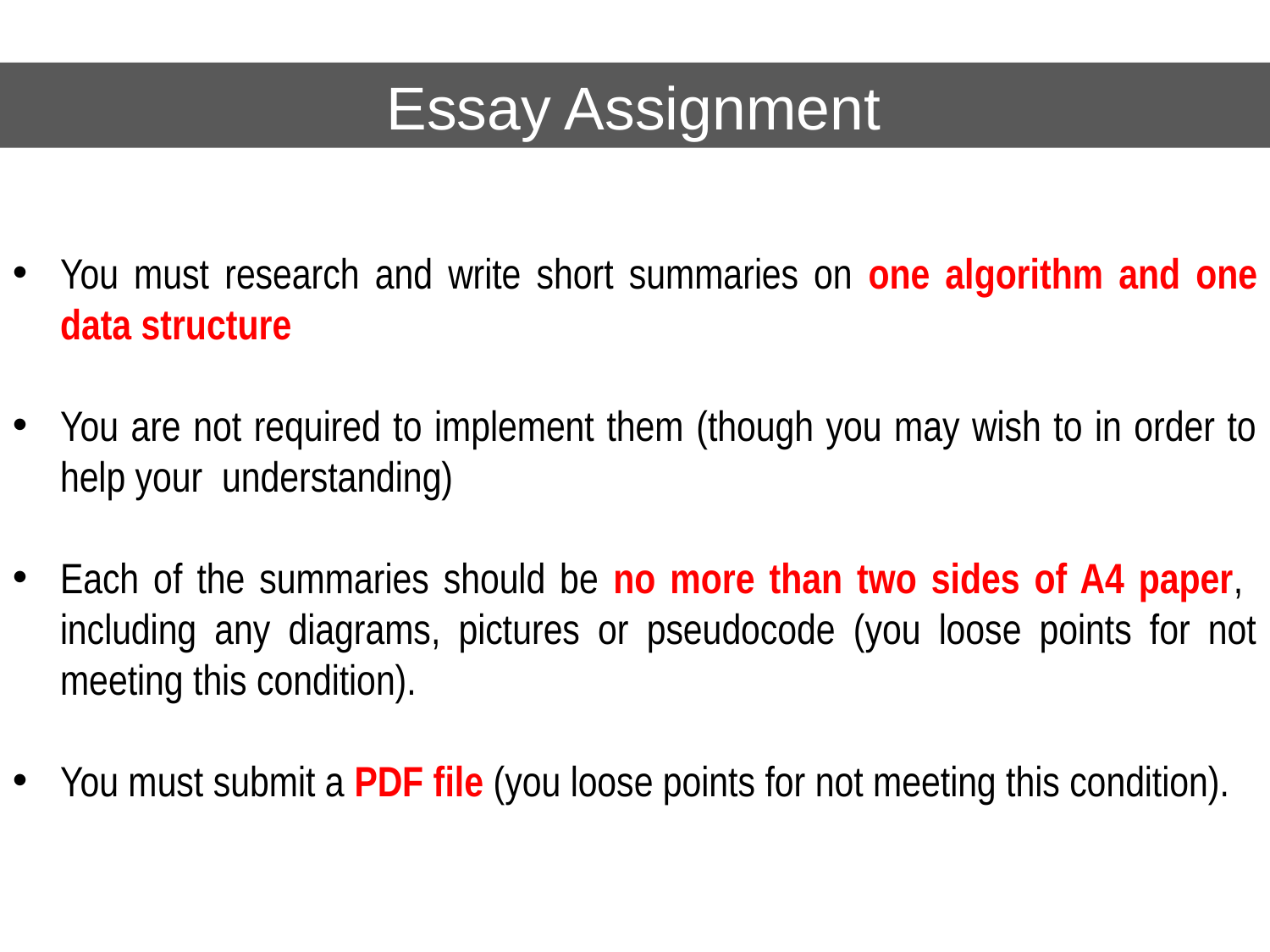

Essay Assignment
You must research and write short summaries on one algorithm and one data structure

You are not required to implement them (though you may wish to in order to help your  understanding)

Each of the summaries should be no more than two sides of A4 paper,  including any diagrams, pictures or pseudocode (you loose points for not meeting this condition).

You must submit a PDF file (you loose points for not meeting this condition).